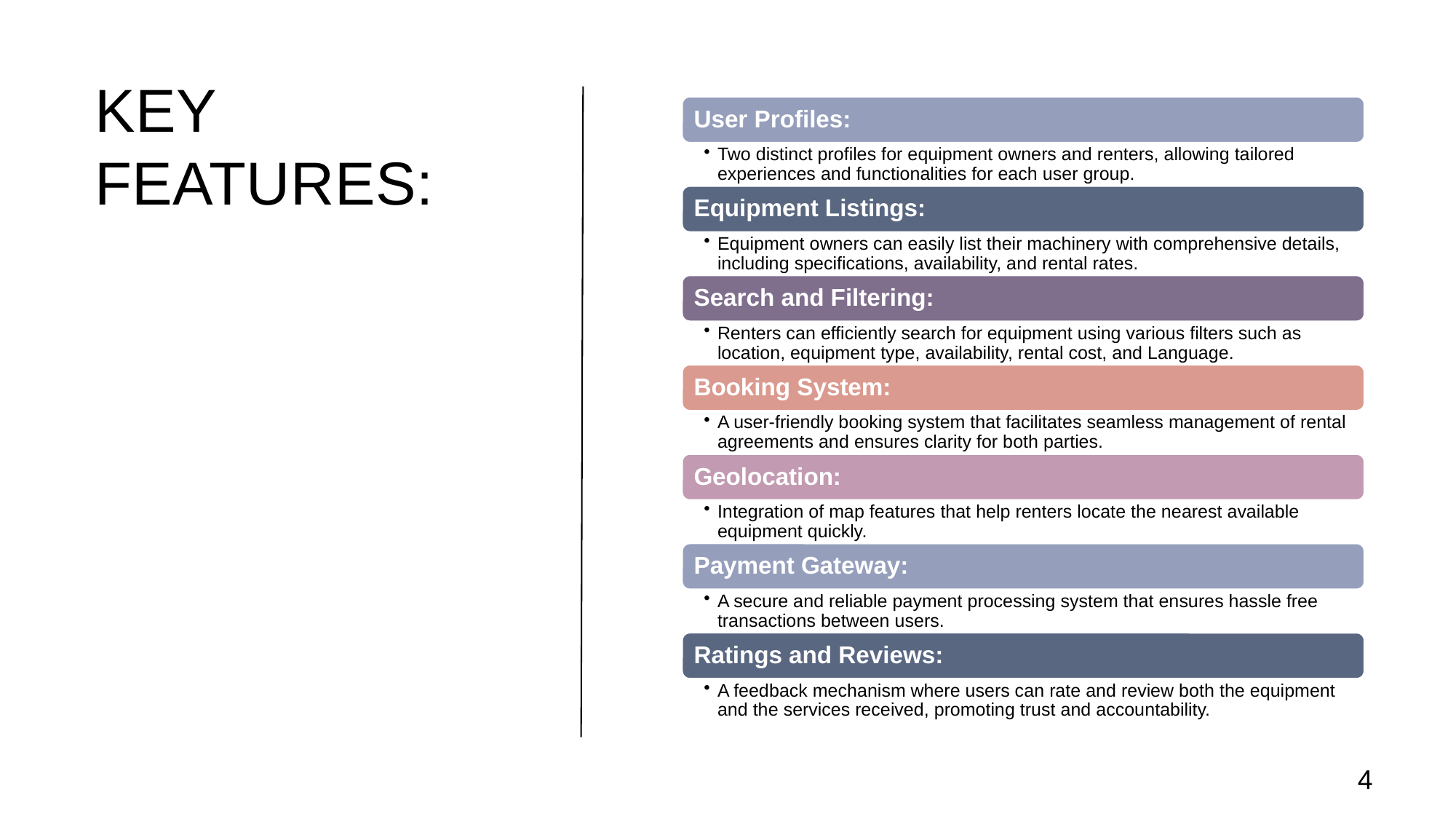

# Key Features:
User Profiles:
Two distinct profiles for equipment owners and renters, allowing tailored experiences and functionalities for each user group.
Equipment Listings:
Equipment owners can easily list their machinery with comprehensive details, including specifications, availability, and rental rates.
Search and Filtering:
Renters can efficiently search for equipment using various filters such as location, equipment type, availability, rental cost, and Language.
Booking System:
A user-friendly booking system that facilitates seamless management of rental agreements and ensures clarity for both parties.
Geolocation:
Integration of map features that help renters locate the nearest available equipment quickly.
Payment Gateway:
A secure and reliable payment processing system that ensures hassle free transactions between users.
Ratings and Reviews:
A feedback mechanism where users can rate and review both the equipment and the services received, promoting trust and accountability.
4